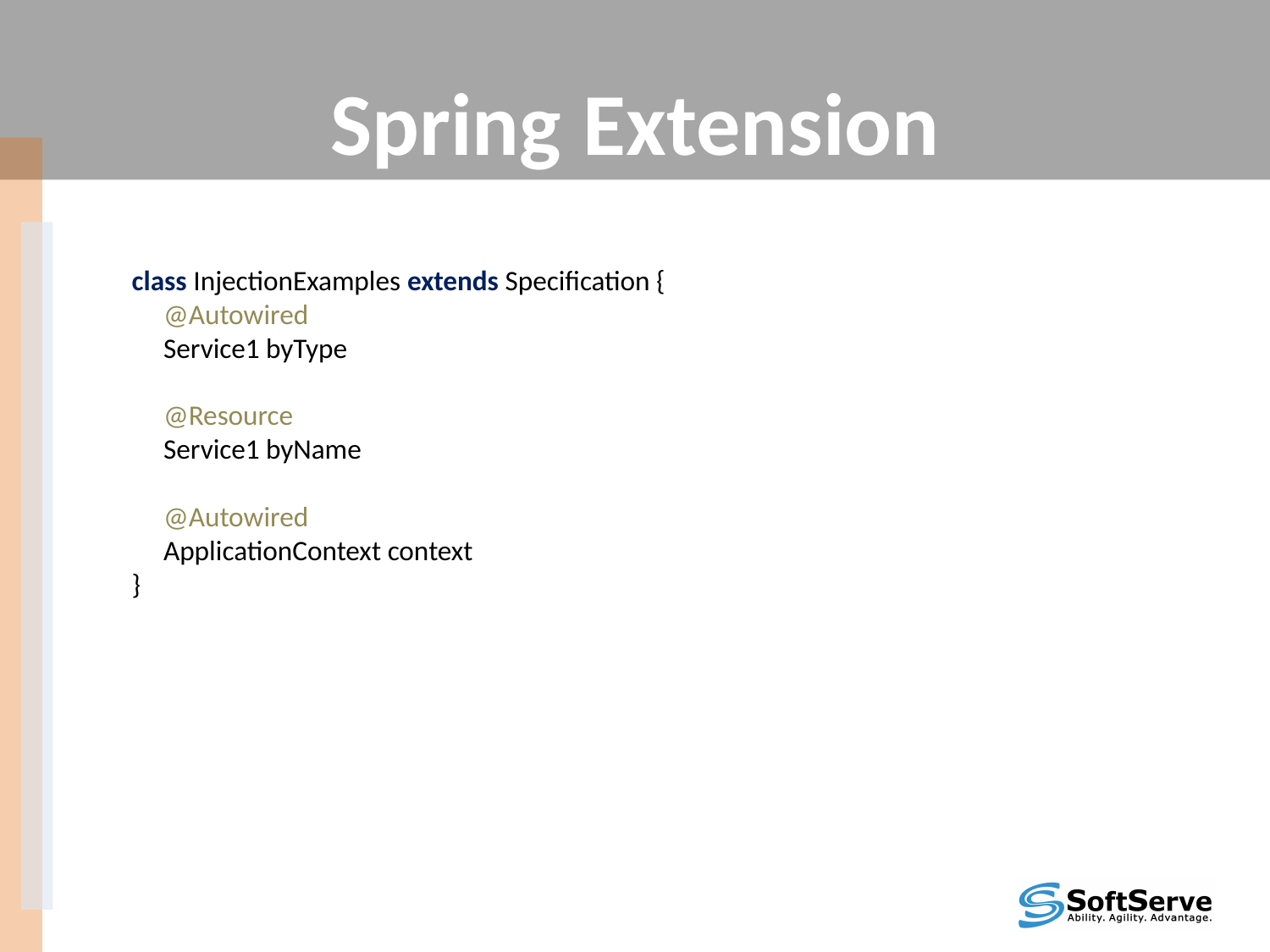

# Spring Extension

class InjectionExamples extends Specification {
     @Autowired
     Service1 byType

     @Resource
     Service1 byName

     @Autowired
     ApplicationContext context
}